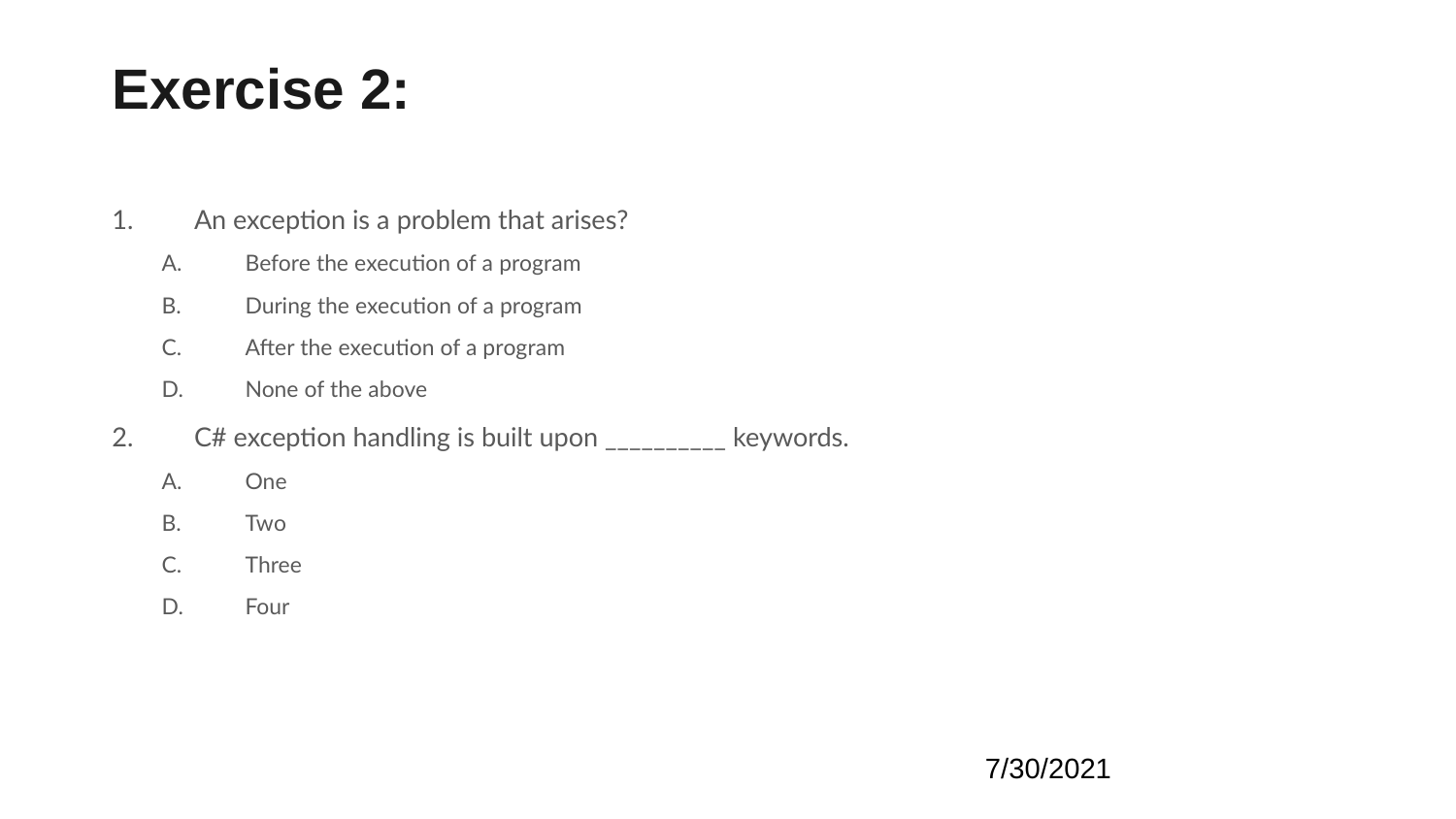

# Exercise 2:
32
An exception is a problem that arises?
Before the execution of a program
During the execution of a program
After the execution of a program
None of the above
C# exception handling is built upon __________ keywords.
One
Two
Three
Four
7/30/2021